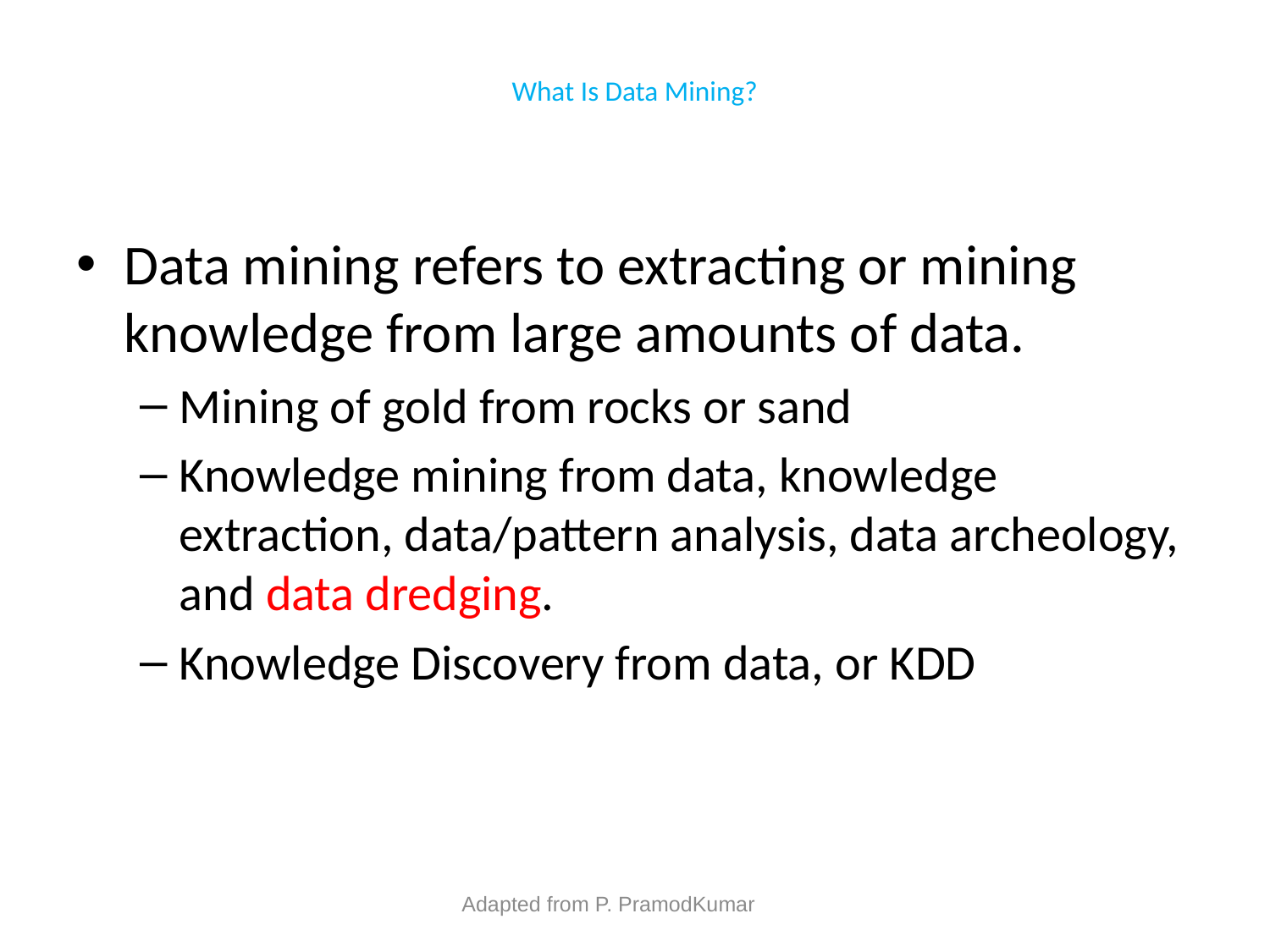

# What Is Data Mining?
Data mining refers to extracting or mining knowledge from large amounts of data.
Mining of gold from rocks or sand
Knowledge mining from data, knowledge extraction, data/pattern analysis, data archeology, and data dredging.
Knowledge Discovery from data, or KDD

Adapted from P. PramodKumar